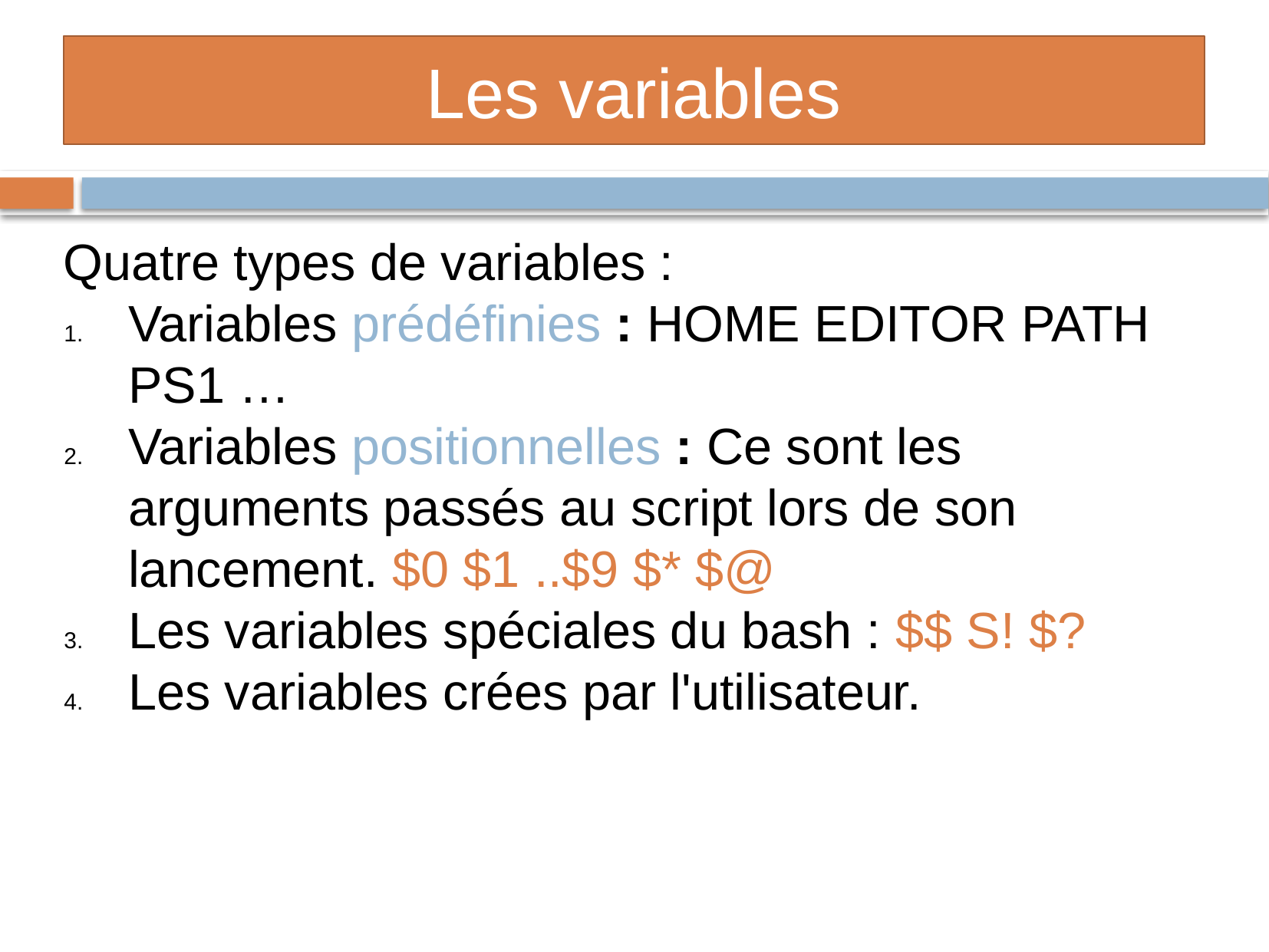

Les variables
Quatre types de variables :
Variables prédéfinies : HOME EDITOR PATH PS1 …
Variables positionnelles : Ce sont les arguments passés au script lors de son lancement. $0 $1 ..$9 $* $@
Les variables spéciales du bash : $$ S! $?
Les variables crées par l'utilisateur.